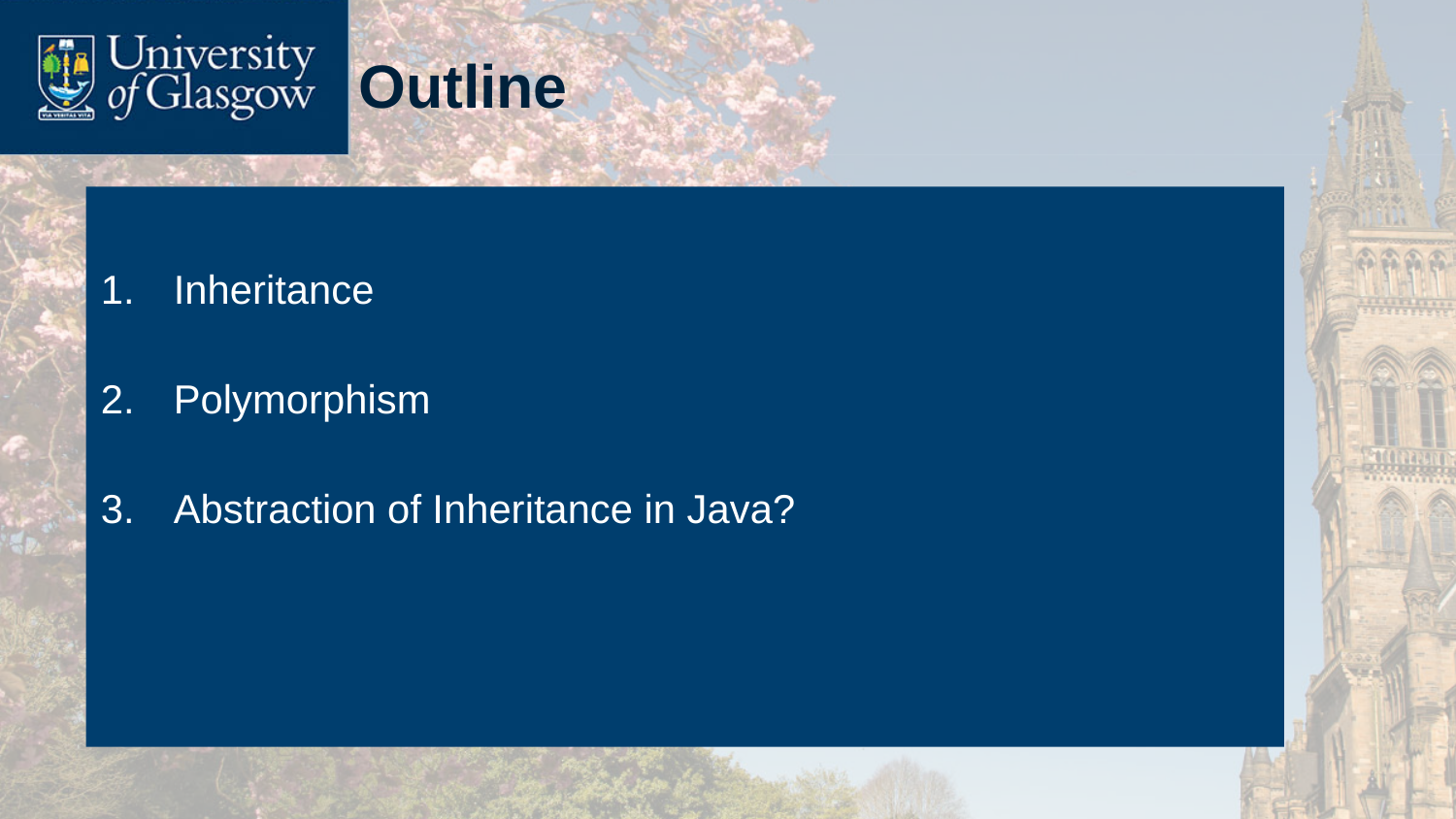

# Outline

Inheritance

Polymorphism

Abstraction of Inheritance in Java?